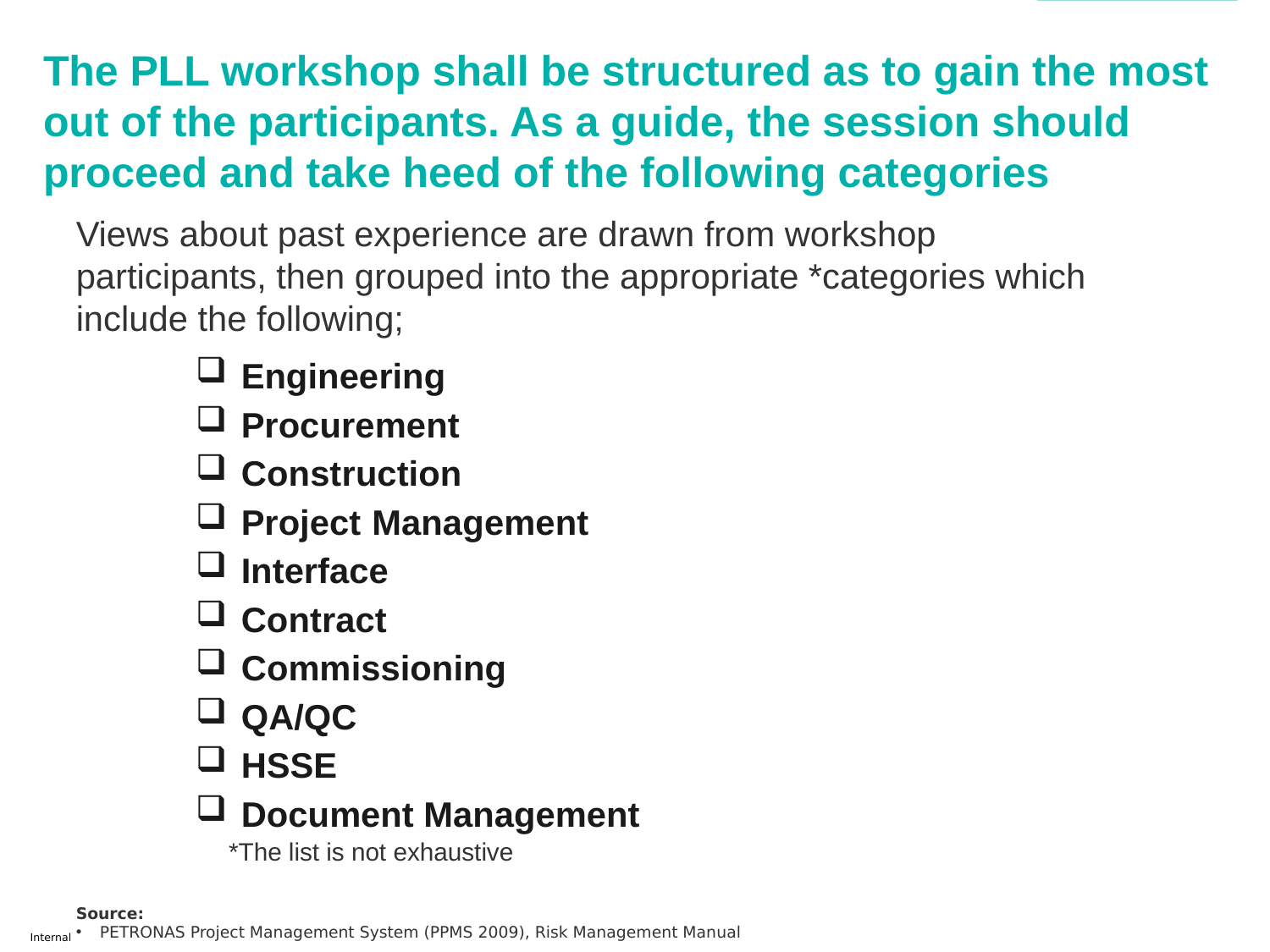

METHODOLOGY

# The PLL workshop shall be structured as to gain the most out of the participants. As a guide, the session should proceed and take heed of the following categories

Views about past experience are drawn from workshop participants, then grouped into the appropriate *categories which include the following;

Engineering
Procurement
Construction
Project Management
Interface
Contract
Commissioning
QA/QC
HSSE
Document Management

*The list is not exhaustive
Source:
PETRONAS Project Management System (PPMS 2009), Risk Management Manual
Internal